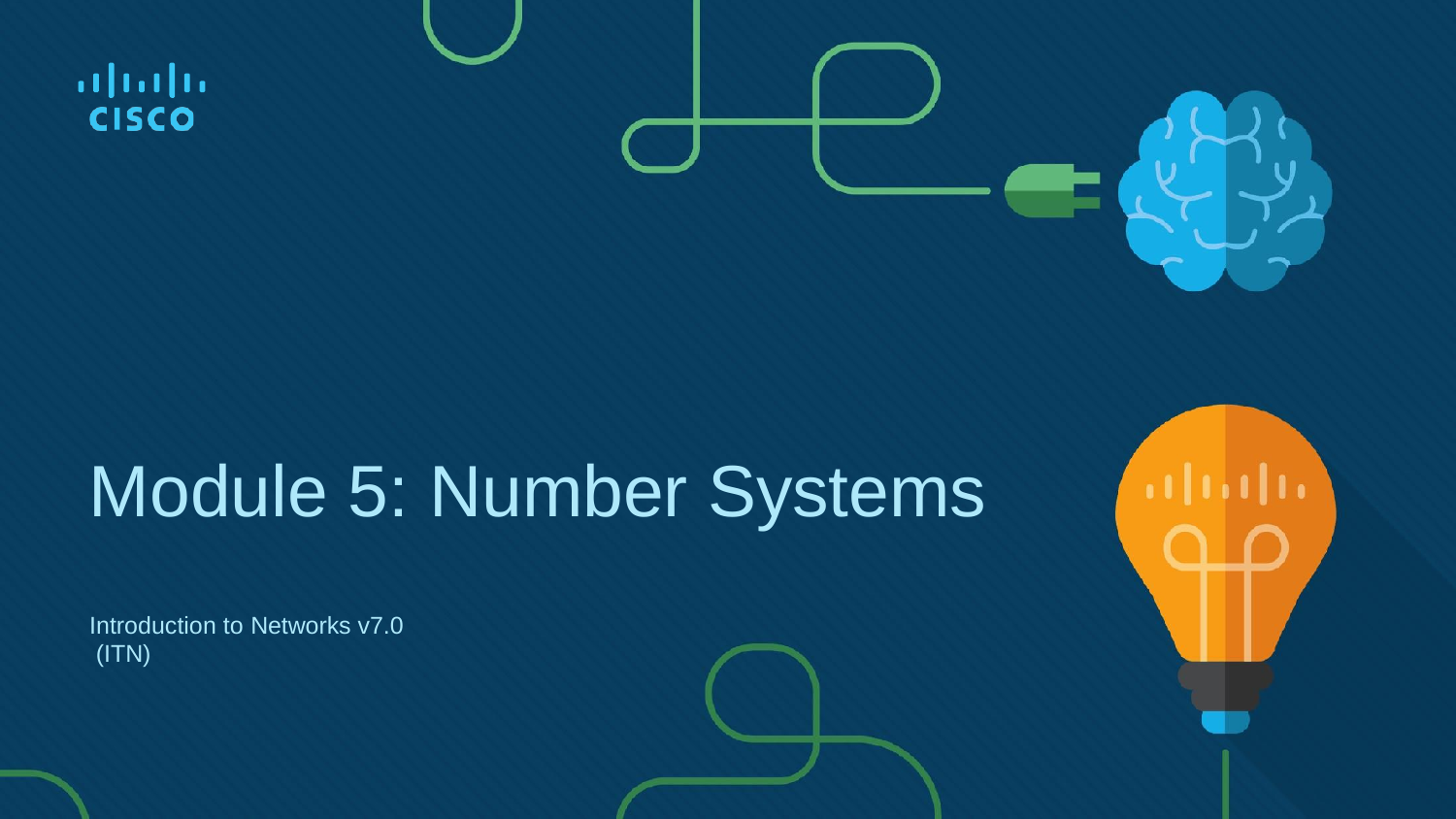

Module 5: Number Systems
Introduction to Networks v7.0  (ITN)